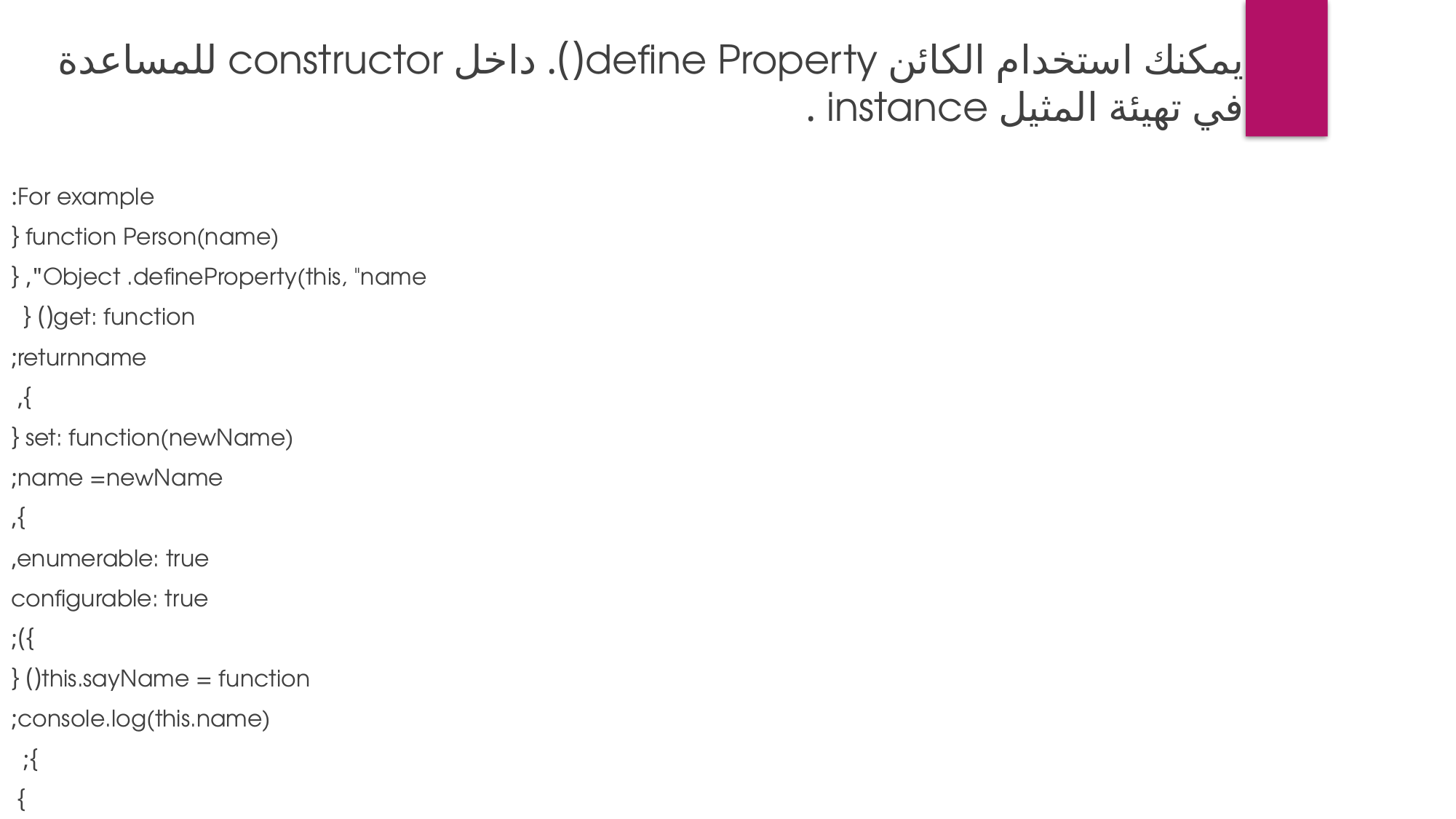

يمكنك استخدام الكائن define Property(). داخل constructor للمساعدة في تهيئة المثيل instance .

For example:
                          function Person(name) {
                                  Object .defineProperty(this, "name", {
                                       get: function() {
                                                  returnname;
                                      },
                                      set: function(newName) {
                                              name =newName;
                                      },
                                      enumerable: true,
                                      configurable: true
                               });
                               this.sayName = function() {
                                         console.log(this.name);
                                };
                          }